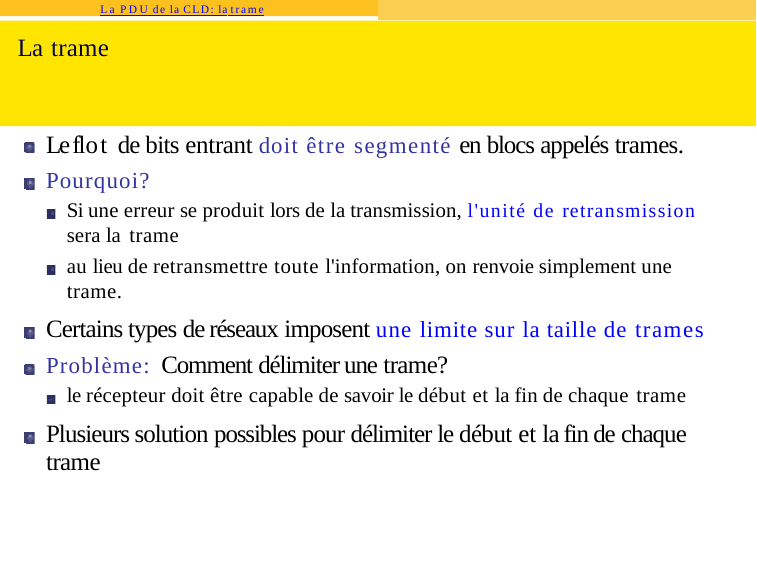

La PDU de la CLD: la trame

# La trame
Le flot de bits entrant doit être segmenté en blocs appelés trames.  Pourquoi?
Si une erreur se produit lors de la transmission, l'unité de retransmission  sera la trame
au lieu de retransmettre toute l'information, on renvoie simplement une  trame.
Certains types de réseaux imposent une limite sur la taille de trames  Problème: Comment délimiter une trame?
le récepteur doit être capable de savoir le début et la fin de chaque trame
Plusieurs solution possibles pour délimiter le début et la fin de chaque  trame